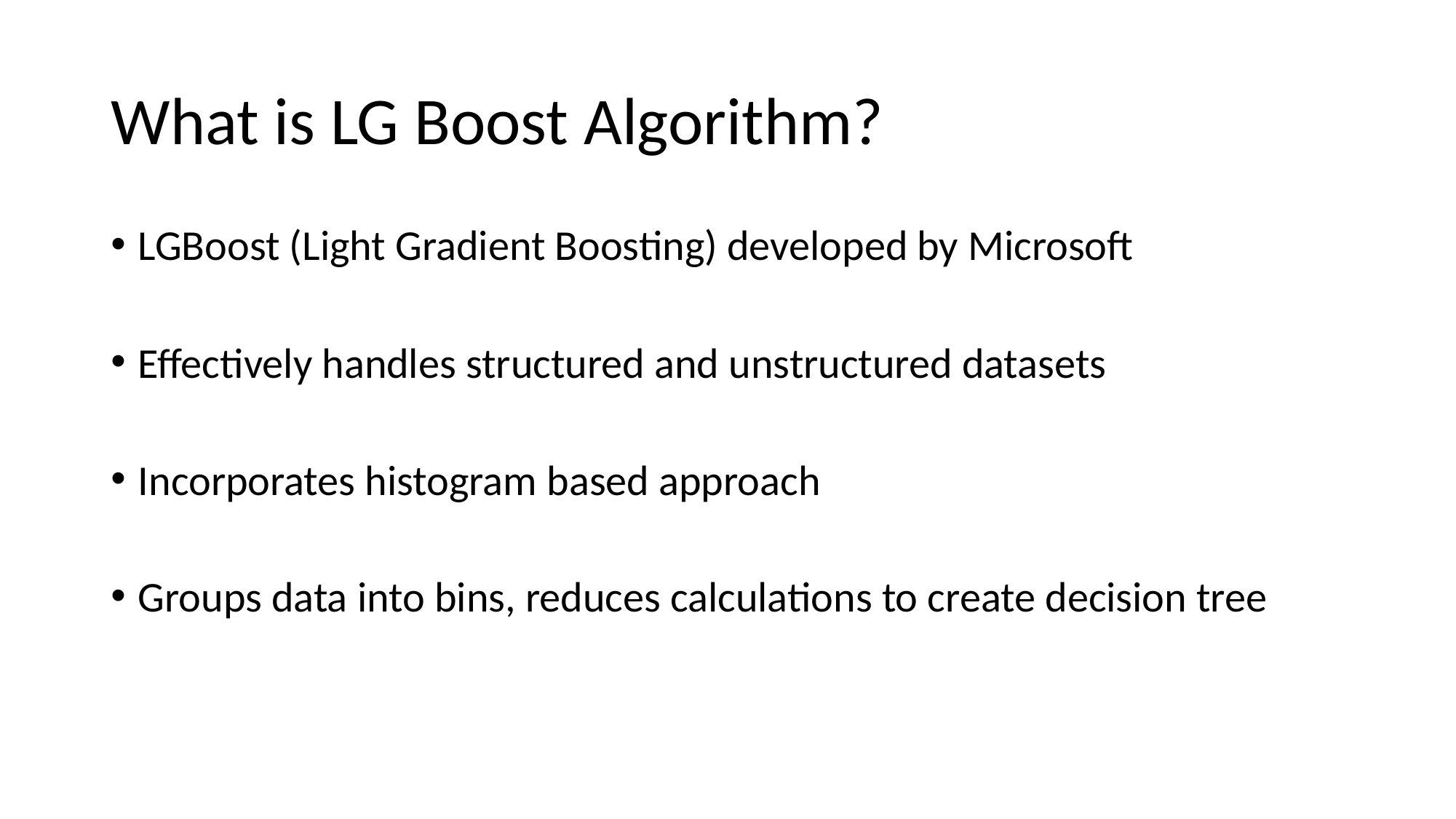

# What is LG Boost Algorithm?
LGBoost (Light Gradient Boosting) developed by Microsoft
Effectively handles structured and unstructured datasets
Incorporates histogram based approach
Groups data into bins, reduces calculations to create decision tree